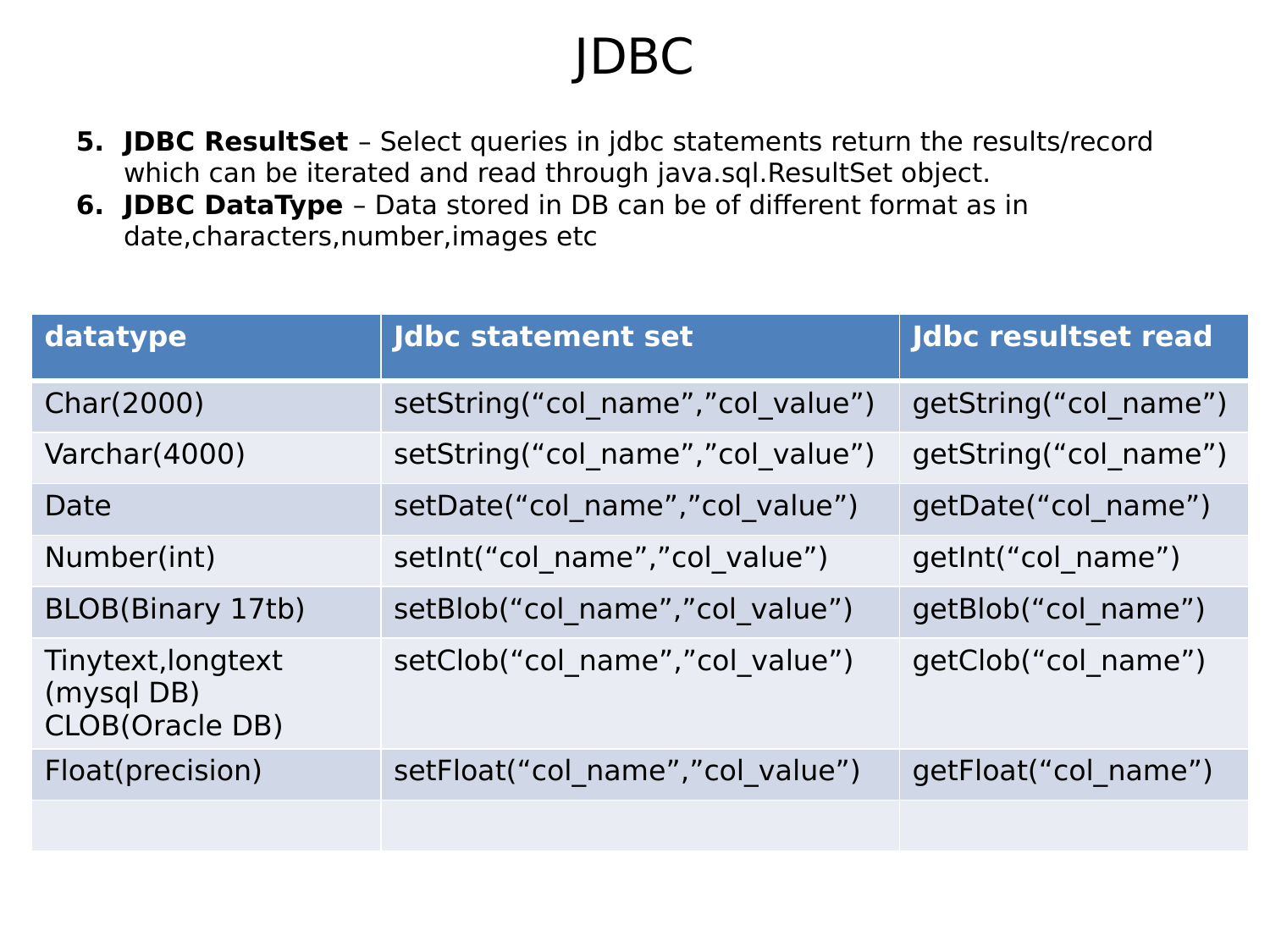

JDBC

JDBC ResultSet – Select queries in jdbc statements return the results/record which can be iterated and read through java.sql.ResultSet object.
JDBC DataType – Data stored in DB can be of different format as in date,characters,number,images etc

| datatype | Jdbc statement set | Jdbc resultset read |
| --- | --- | --- |
| Char(2000) | setString(“col\_name”,”col\_value”) | getString(“col\_name”) |
| Varchar(4000) | setString(“col\_name”,”col\_value”) | getString(“col\_name”) |
| Date | setDate(“col\_name”,”col\_value”) | getDate(“col\_name”) |
| Number(int) | setInt(“col\_name”,”col\_value”) | getInt(“col\_name”) |
| BLOB(Binary 17tb) | setBlob(“col\_name”,”col\_value”) | getBlob(“col\_name”) |
| Tinytext,longtext (mysql DB) CLOB(Oracle DB) | setClob(“col\_name”,”col\_value”) | getClob(“col\_name”) |
| Float(precision) | setFloat(“col\_name”,”col\_value”) | getFloat(“col\_name”) |
|  |  |  |